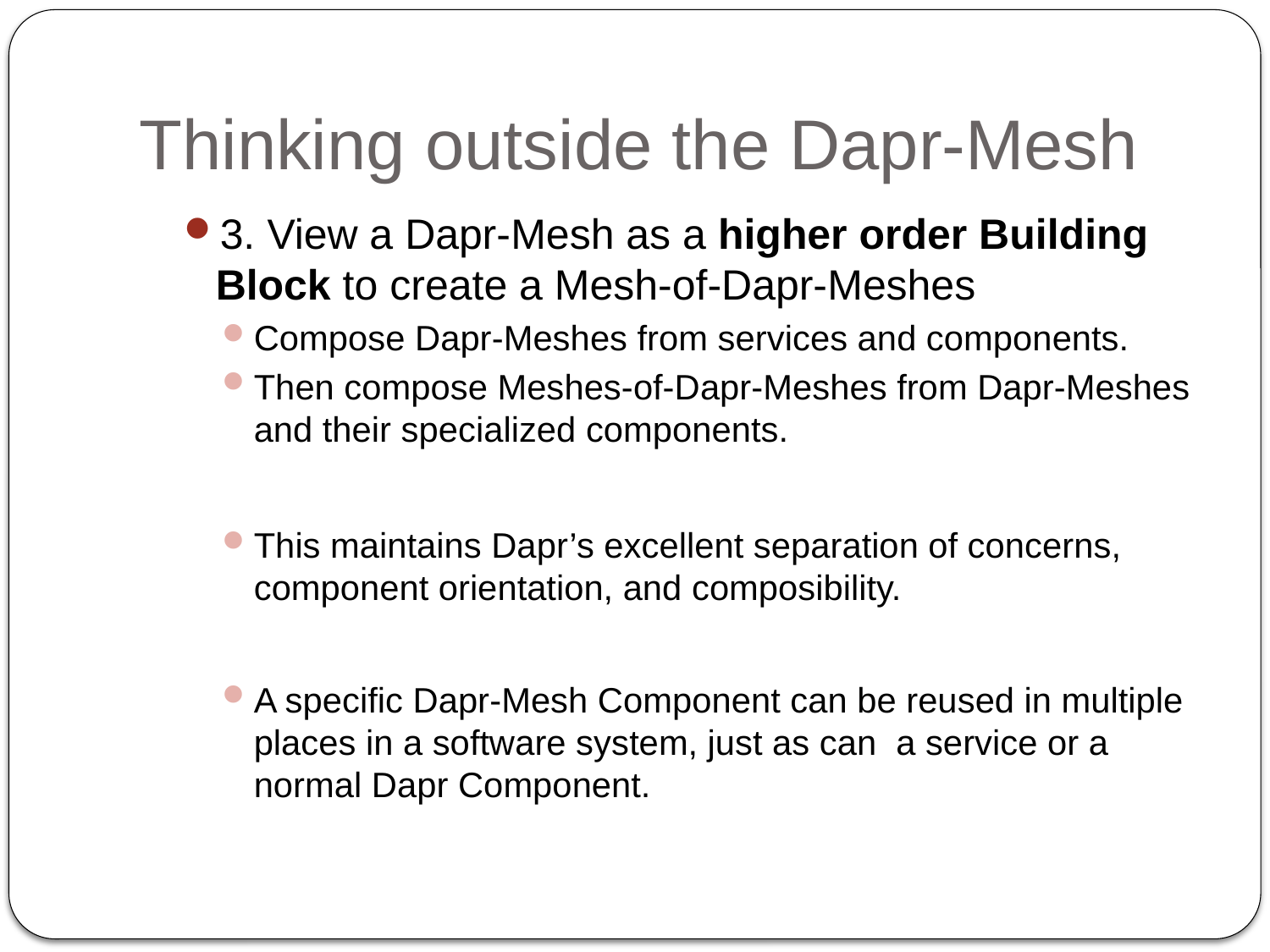

# Thinking outside the Dapr-Mesh
3. View a Dapr-Mesh as a higher order Building Block to create a Mesh-of-Dapr-Meshes
Compose Dapr-Meshes from services and components.
Then compose Meshes-of-Dapr-Meshes from Dapr-Meshes and their specialized components.

This maintains Dapr’s excellent separation of concerns, component orientation, and composibility.

A specific Dapr-Mesh Component can be reused in multiple places in a software system, just as can  a service or a normal Dapr Component.